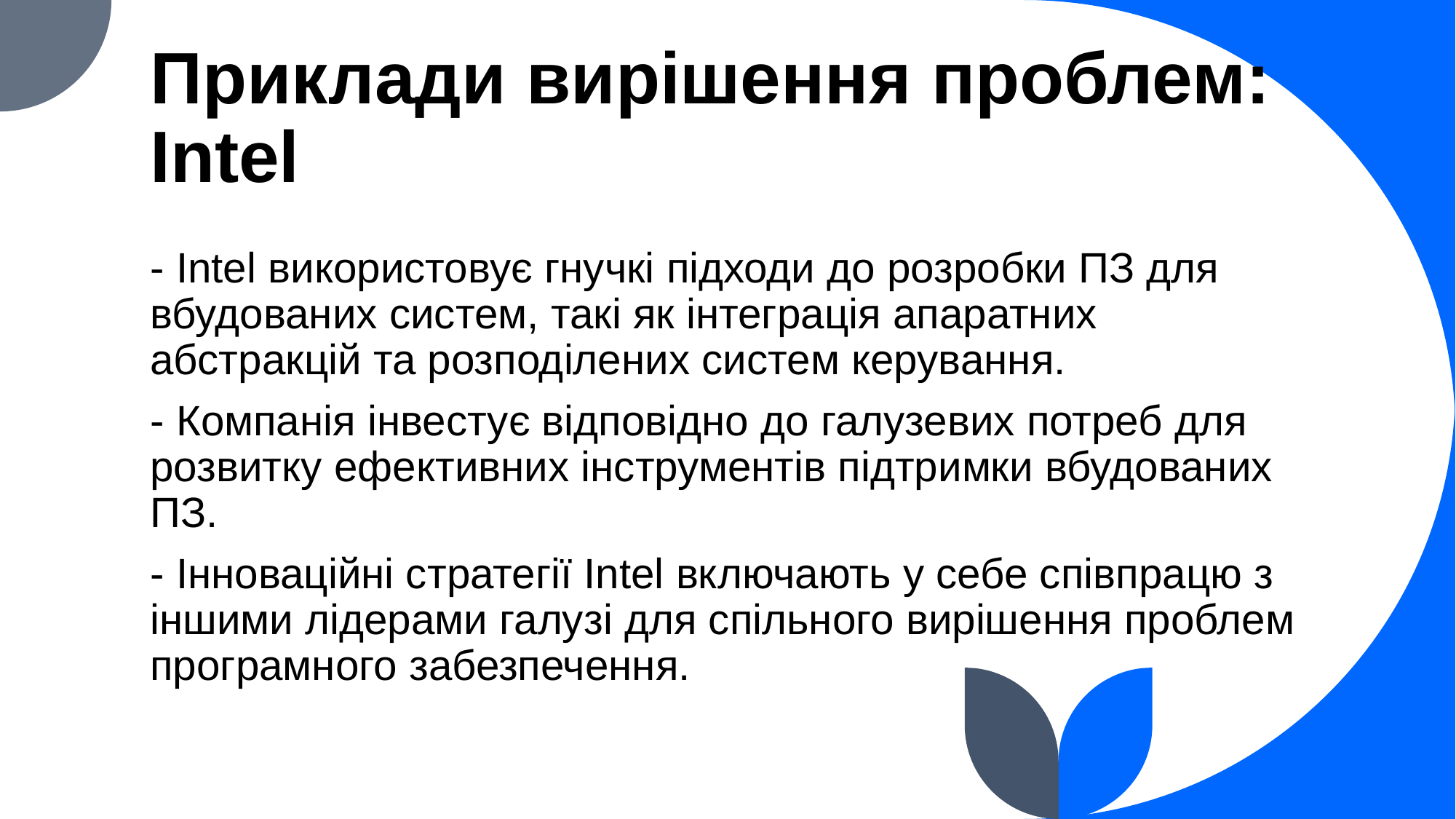

# Приклади вирішення проблем: Intel
- Intel використовує гнучкі підходи до розробки ПЗ для вбудованих систем, такі як інтеграція апаратних абстракцій та розподілених систем керування.
- Компанія інвестує відповідно до галузевих потреб для розвитку ефективних інструментів підтримки вбудованих ПЗ.
- Інноваційні стратегії Intel включають у себе співпрацю з іншими лідерами галузі для спільного вирішення проблем програмного забезпечення.